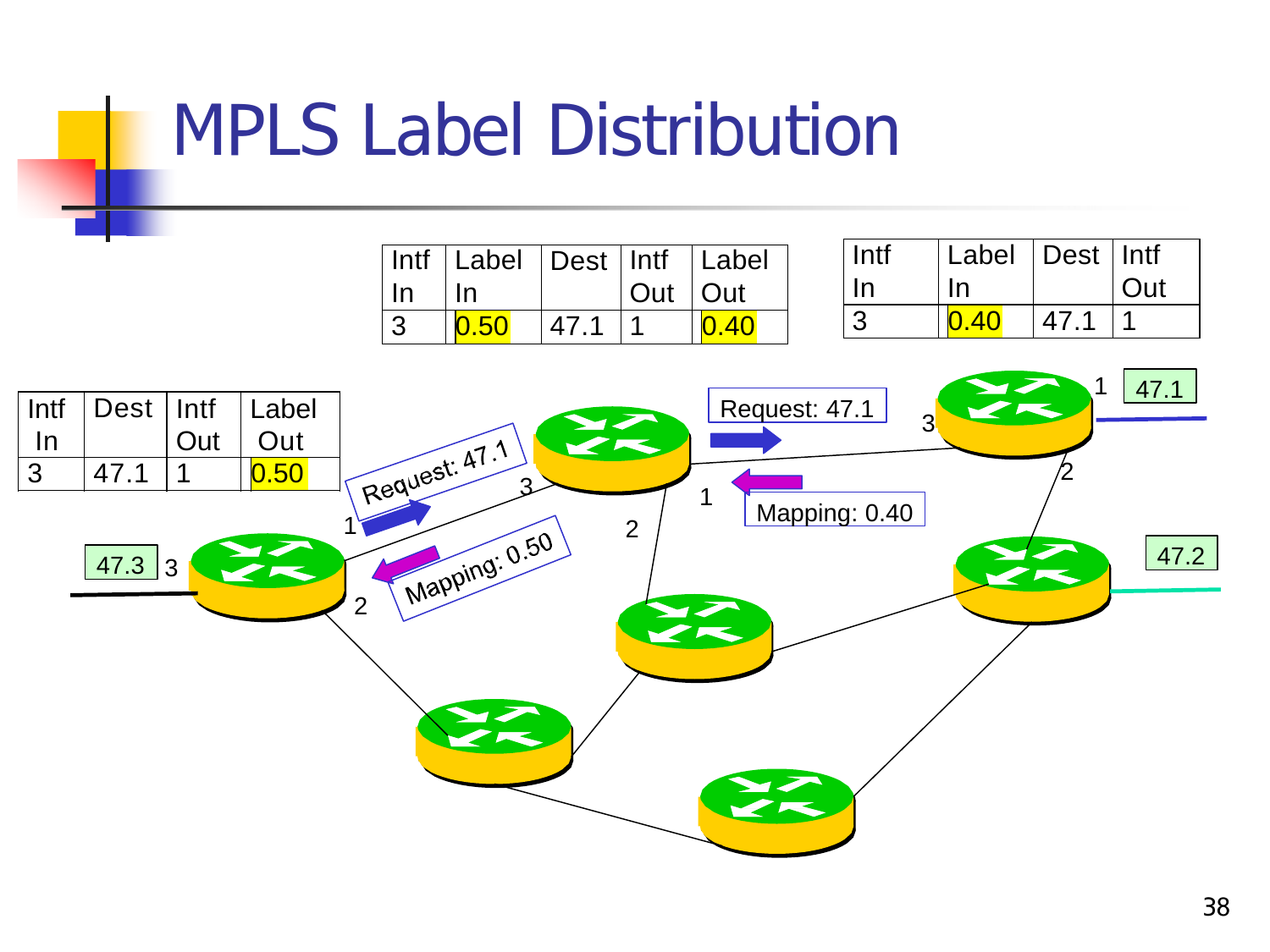

# MPLS Label Distribution
| Intf In | Label In |  |  | Dest | Intf Out |
| --- | --- | --- | --- | --- | --- |
| 3 |  | 0.40 |  | 47.1 | 1 |
| Intf In | Label In |  |  | Dest | Intf Out | Label Out |  |  |
| --- | --- | --- | --- | --- | --- | --- | --- | --- |
| 3 |  | 0.50 |  | 47.1 | 1 |  | 0.40 |  |
47.1
1

Request: 47.1
| Intf In | Dest | Intf Out | Label Out |  |  |
| --- | --- | --- | --- | --- | --- |
| 3 | 47.1 | 1 |  | 0.50 |  |

3

2

3
1

Mapping: 0.40

1
2

47.2

47.3

3

2

38